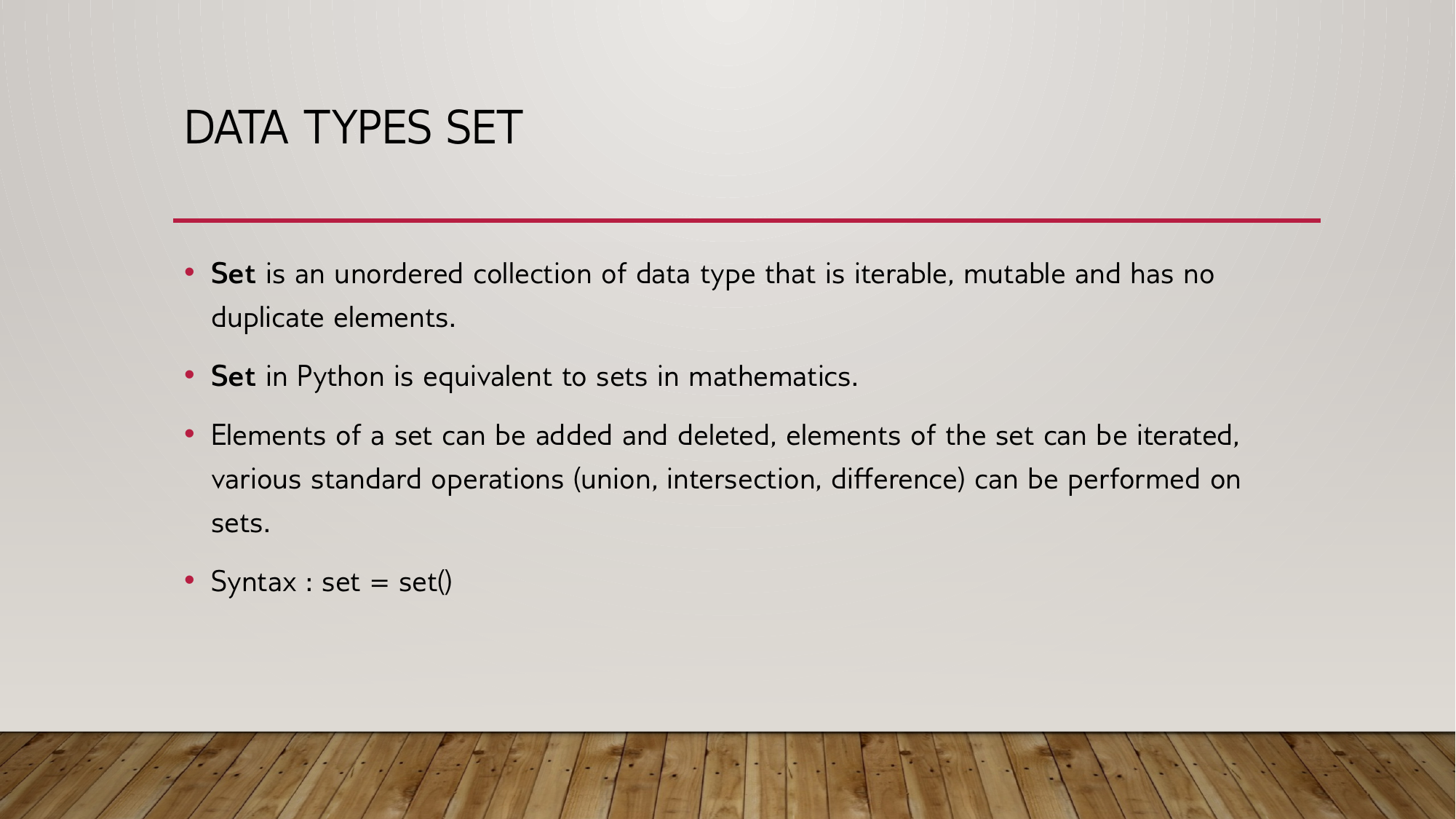

# Data types Set
Set is an unordered collection of data type that is iterable, mutable and has no duplicate elements.
Set in Python is equivalent to sets in mathematics.
Elements of a set can be added and deleted, elements of the set can be iterated, various standard operations (union, intersection, difference) can be performed on sets.
Syntax : set = set()